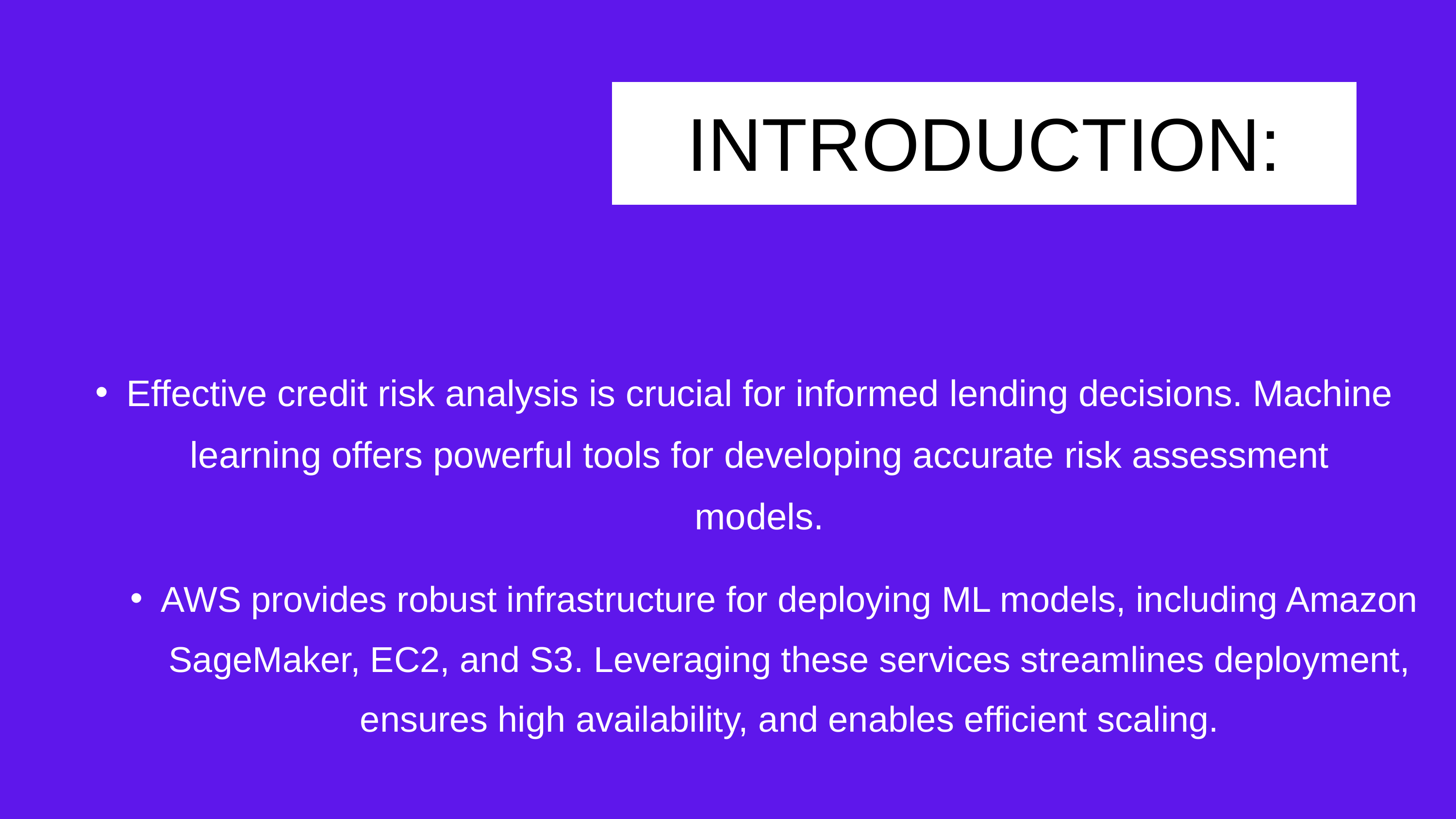

INTRODUCTION:
Effective credit risk analysis is crucial for informed lending decisions. Machine learning offers powerful tools for developing accurate risk assessment models.
AWS provides robust infrastructure for deploying ML models, including Amazon SageMaker, EC2, and S3. Leveraging these services streamlines deployment, ensures high availability, and enables efficient scaling.